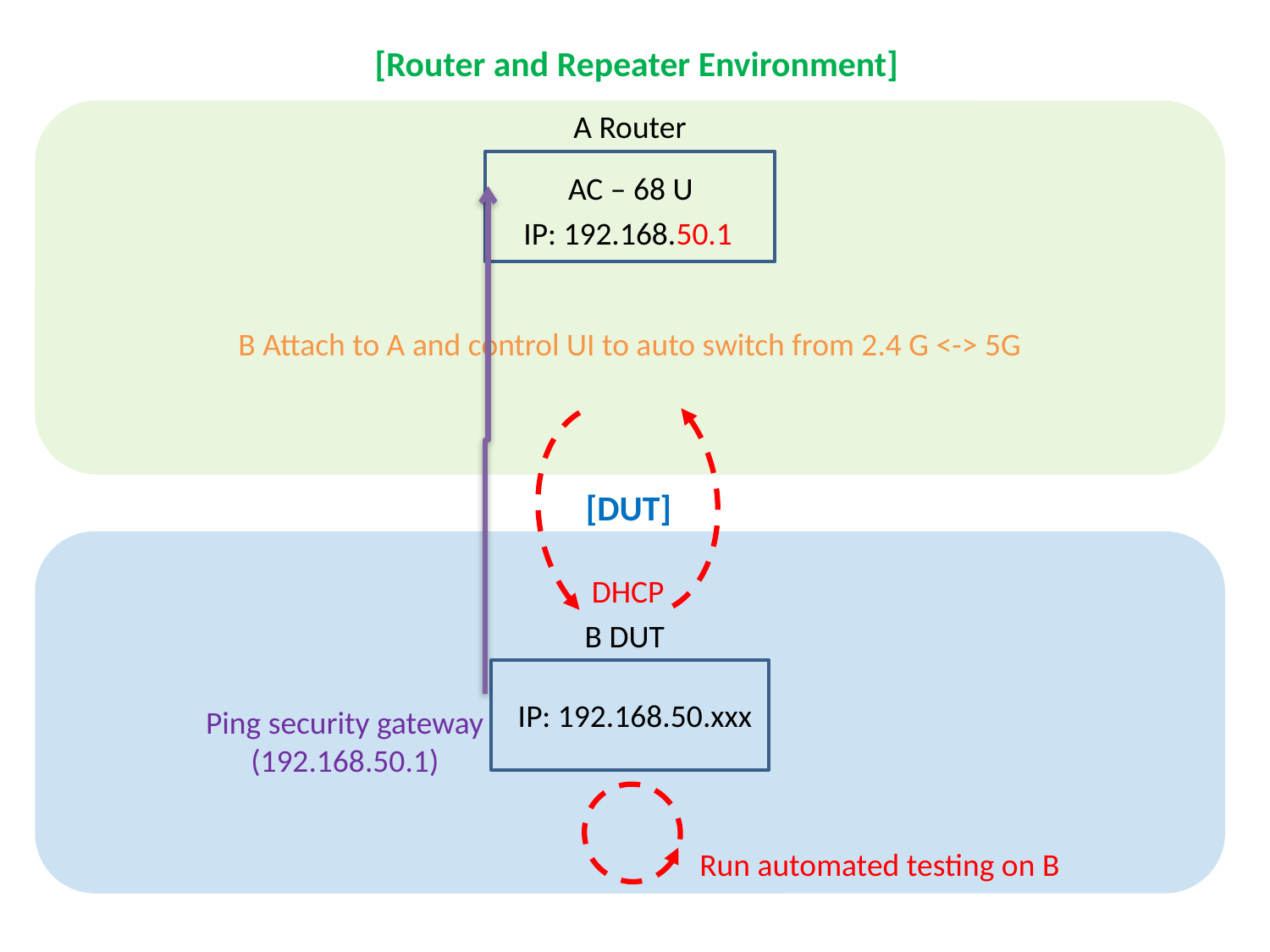

[Router and Repeater Environment]

A Router

AC – 68 U
IP: 192.168.50.1
B Attach to A and control UI to auto switch from 2.4 G <-> 5G

[DUT]

DHCP
B DUT

IP: 192.168.50.xxx
Ping security gateway
(192.168.50.1)

Run automated testing on B